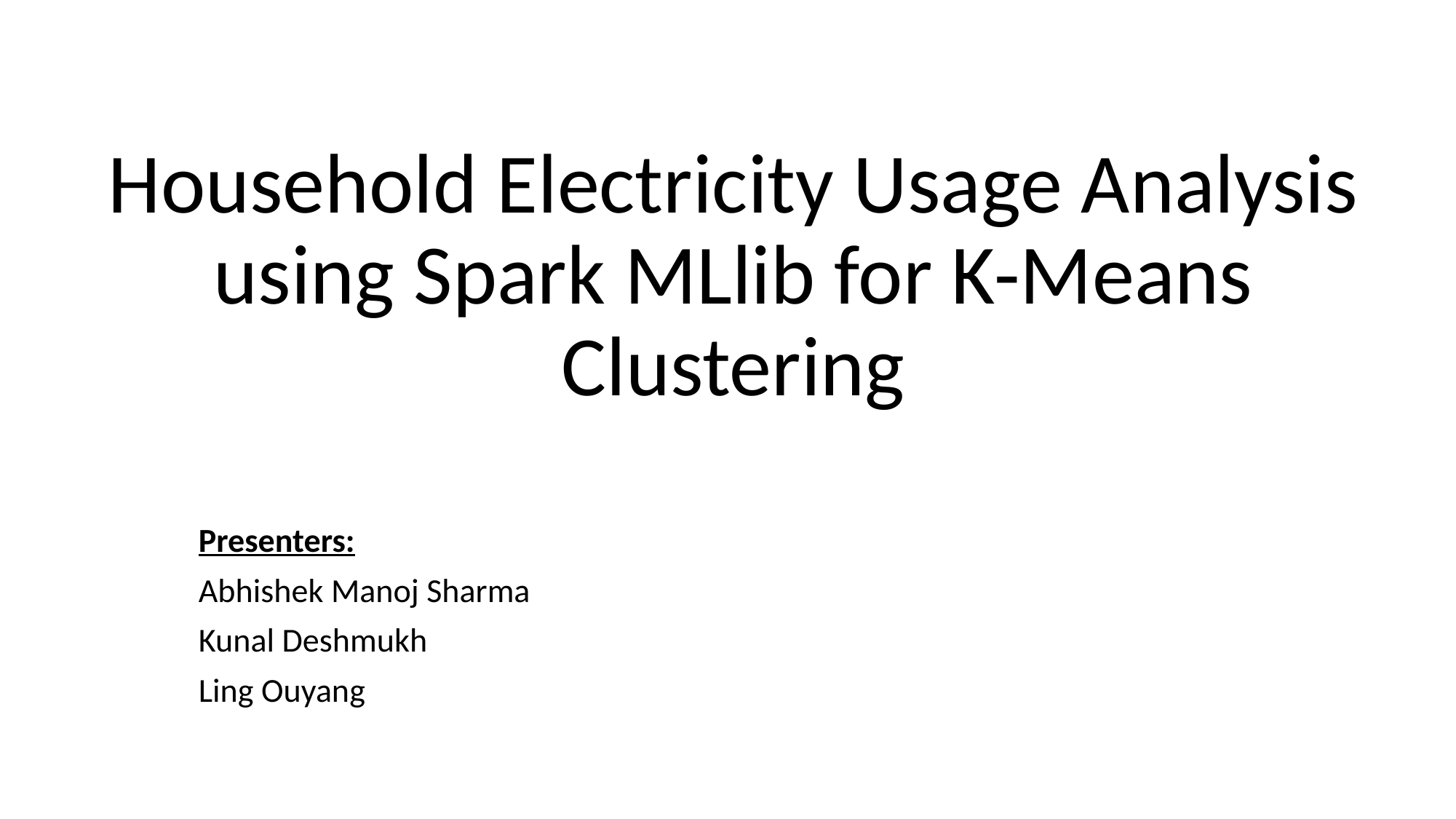

# Household Electricity Usage Analysis using Spark MLlib for K-Means Clustering
Presenters:
Abhishek Manoj Sharma
Kunal Deshmukh
Ling Ouyang